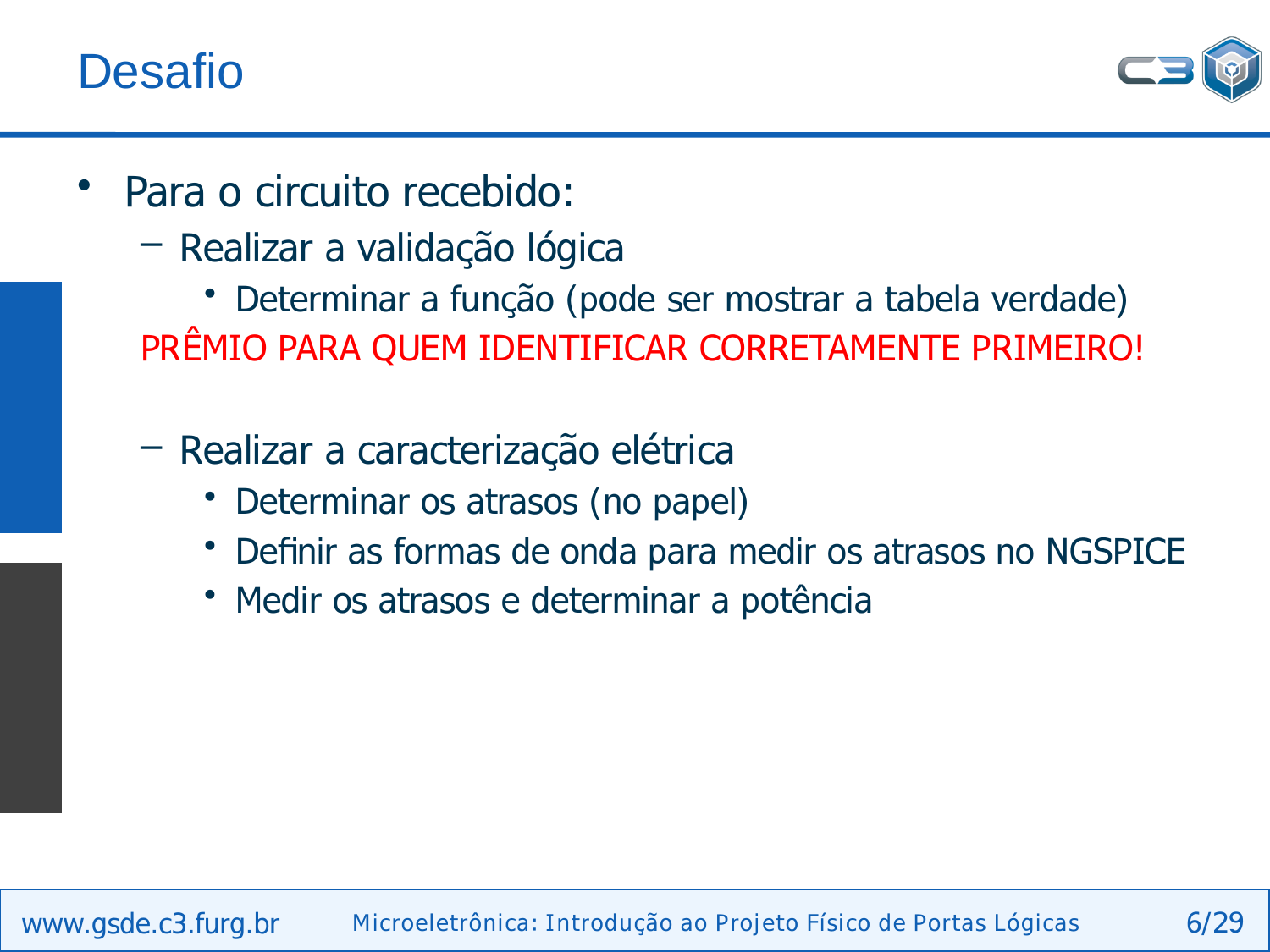

# Desafio
Para o circuito recebido:
Realizar a validação lógica
Determinar a função (pode ser mostrar a tabela verdade)
PRÊMIO PARA QUEM IDENTIFICAR CORRETAMENTE PRIMEIRO!

Realizar a caracterização elétrica
Determinar os atrasos (no papel)
Definir as formas de onda para medir os atrasos no NGSPICE
Medir os atrasos e determinar a potência